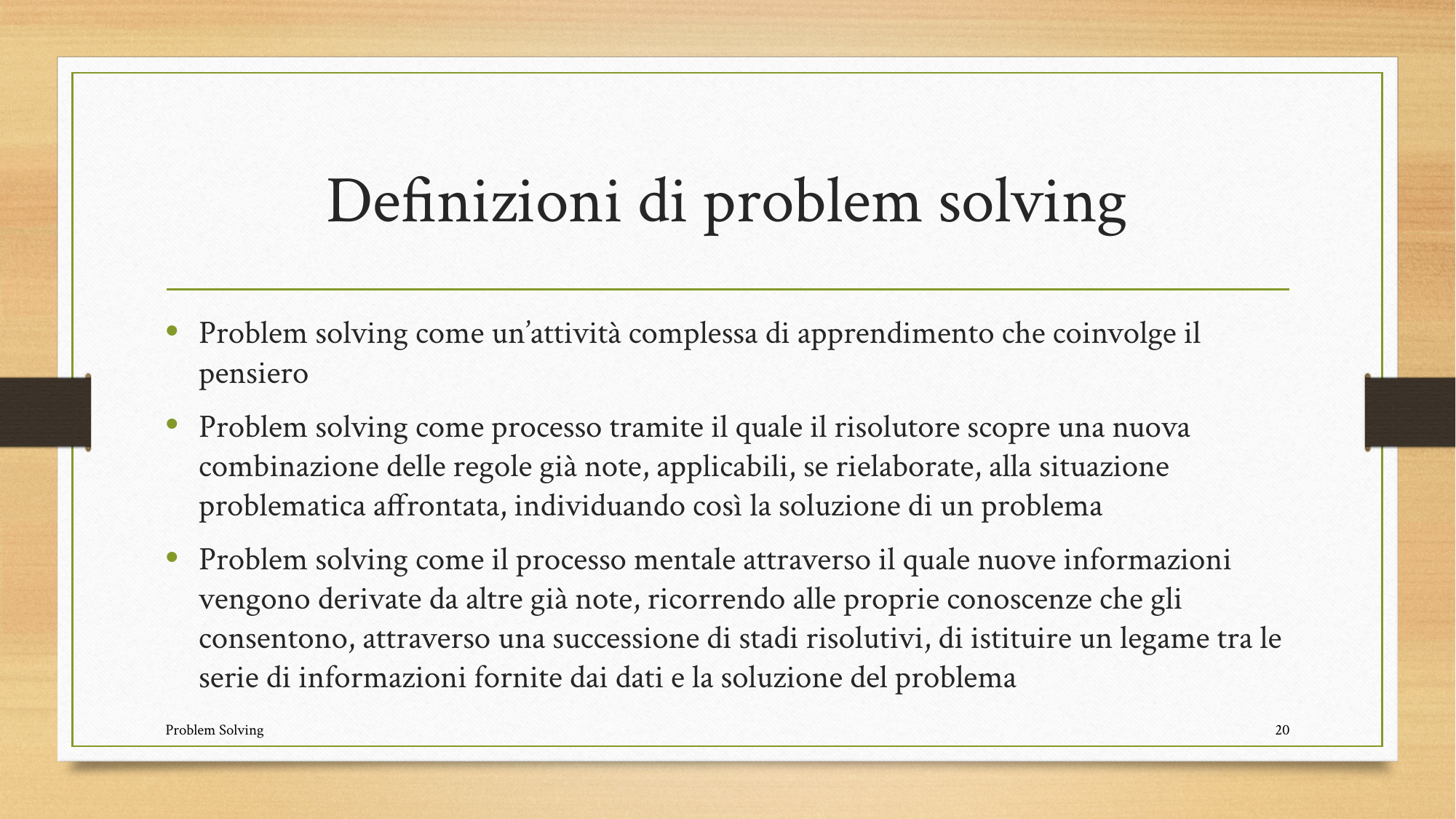

# Definizioni di problem solving
Problem solving come un’attività complessa di apprendimento che coinvolge il pensiero
Problem solving come processo tramite il quale il risolutore scopre una nuova combinazione delle regole già note, applicabili, se rielaborate, alla situazione problematica affrontata, individuando così la soluzione di un problema
Problem solving come il processo mentale attraverso il quale nuove informazioni vengono derivate da altre già note, ricorrendo alle proprie conoscenze che gli consentono, attraverso una successione di stadi risolutivi, di istituire un legame tra le serie di informazioni fornite dai dati e la soluzione del problema
Problem Solving
20